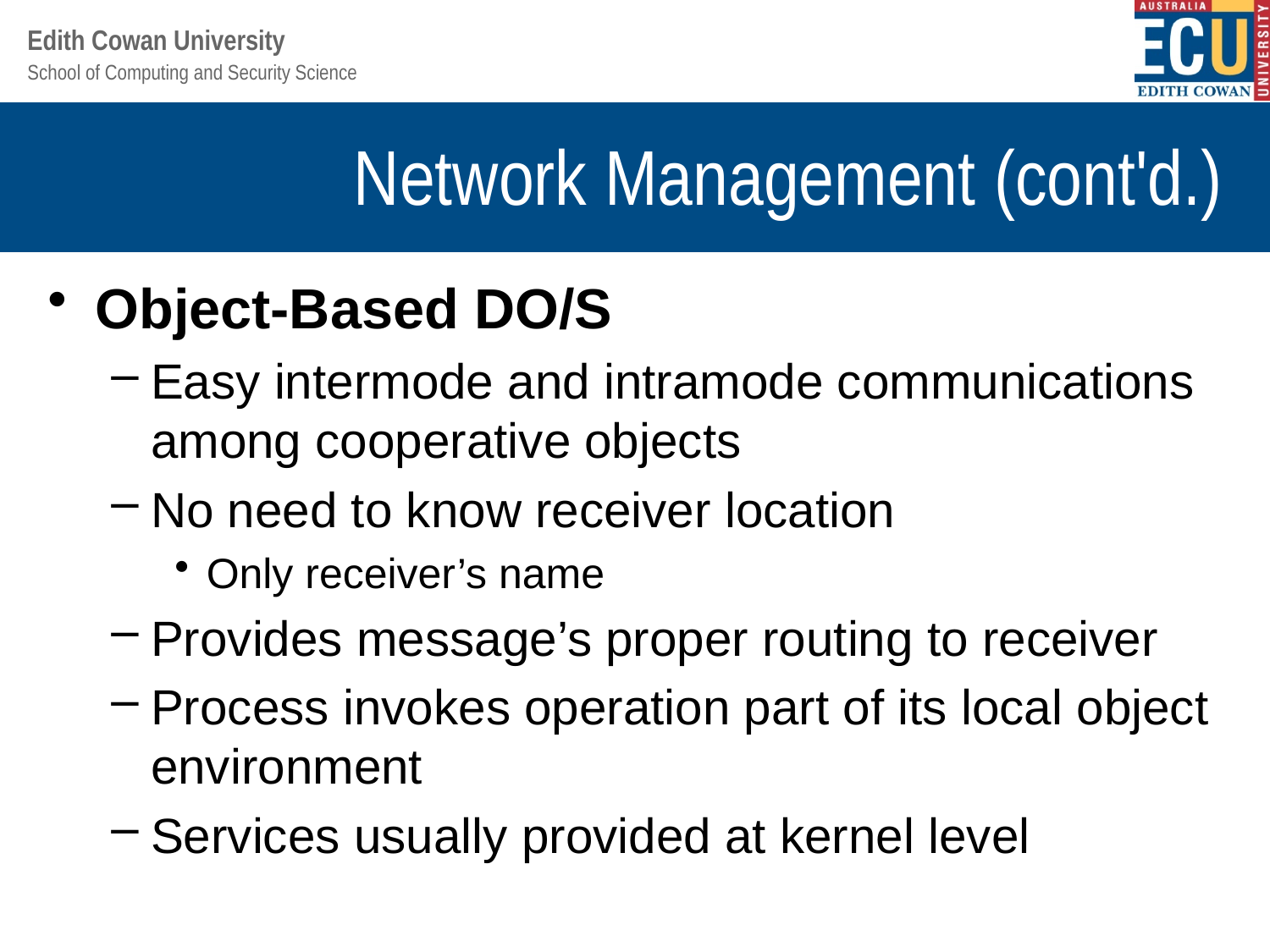

# Network Management (cont'd.)
Object-Based DO/S
Easy intermode and intramode communications among cooperative objects
No need to know receiver location
Only receiver’s name
Provides message’s proper routing to receiver
Process invokes operation part of its local object environment
Services usually provided at kernel level